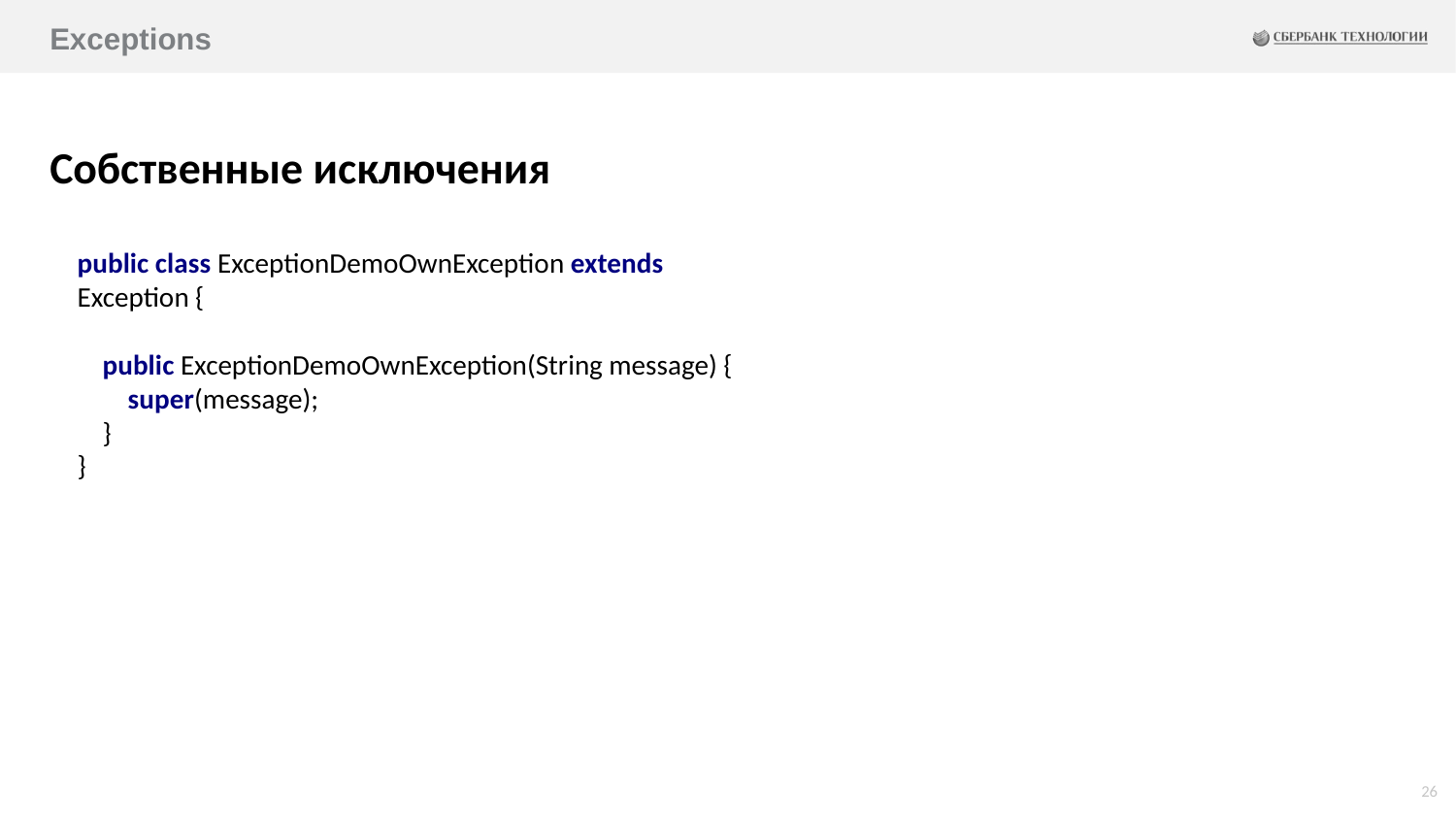

# Exceptions
Собственные исключения

public class ExceptionDemoOwnException extends Exception {
    public ExceptionDemoOwnException(String message) {
        super(message);
    }
}
26